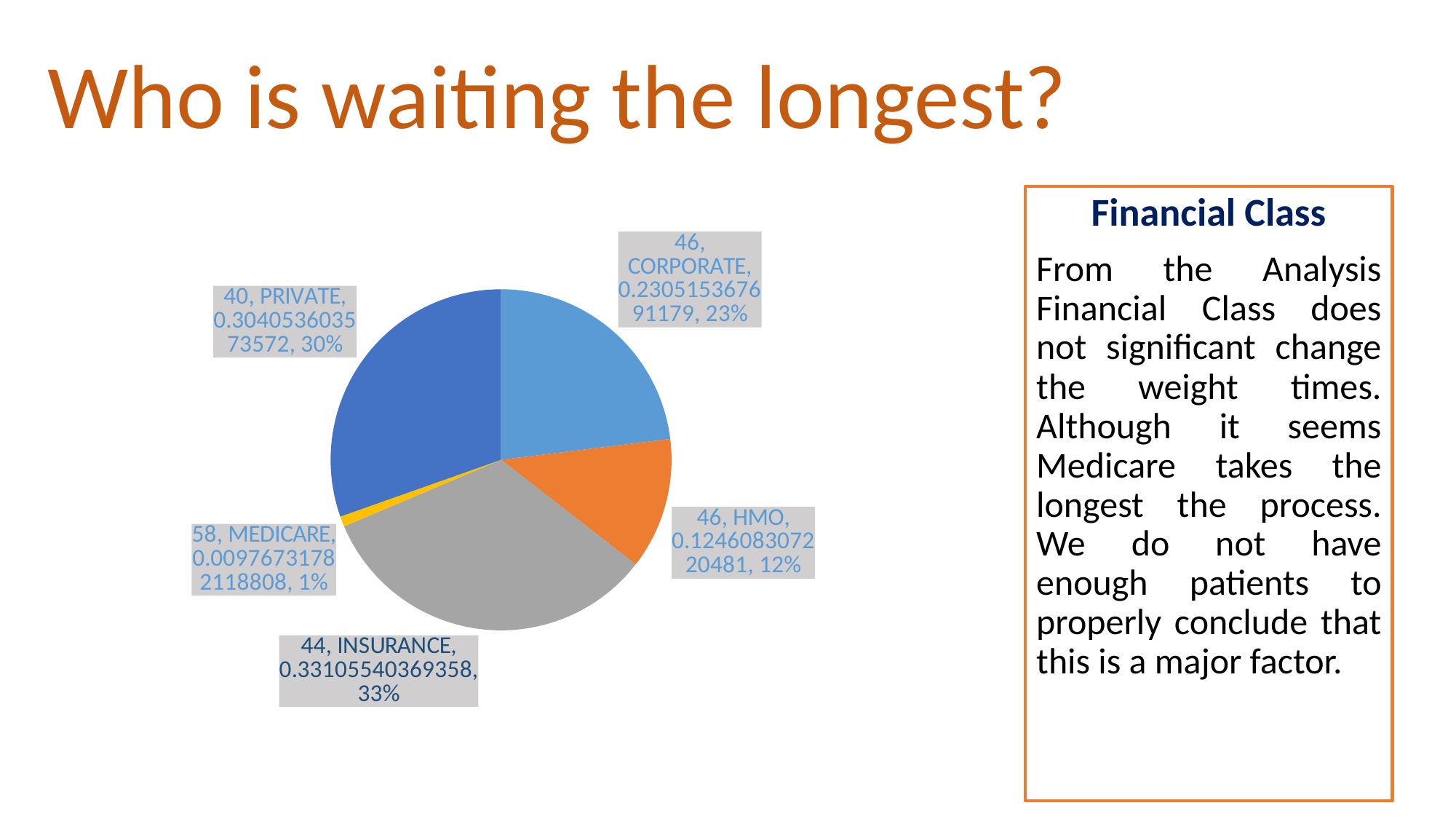

# Who is waiting the longest?

### Chart

| Category | Count of Patient ID | Average of Wait Minutes |
|---|---|---|
| CORPORATE | 0.23051536769117942 | 46.43147264401048 |
| HMO | 0.12460830722048137 | 46.27413055109682 |
| INSURANCE | 0.33105540369357955 | 44.27698284832 |
| MEDICARE | 0.009767317821188079 | 57.89476678043234 |
| PRIVATE | 0.3040536035735716 | 39.89888535613796 |
Financial Class
From the Analysis Financial Class does not significant change the weight times. Although it seems Medicare takes the longest the process. We do not have enough patients to properly conclude that this is a major factor.